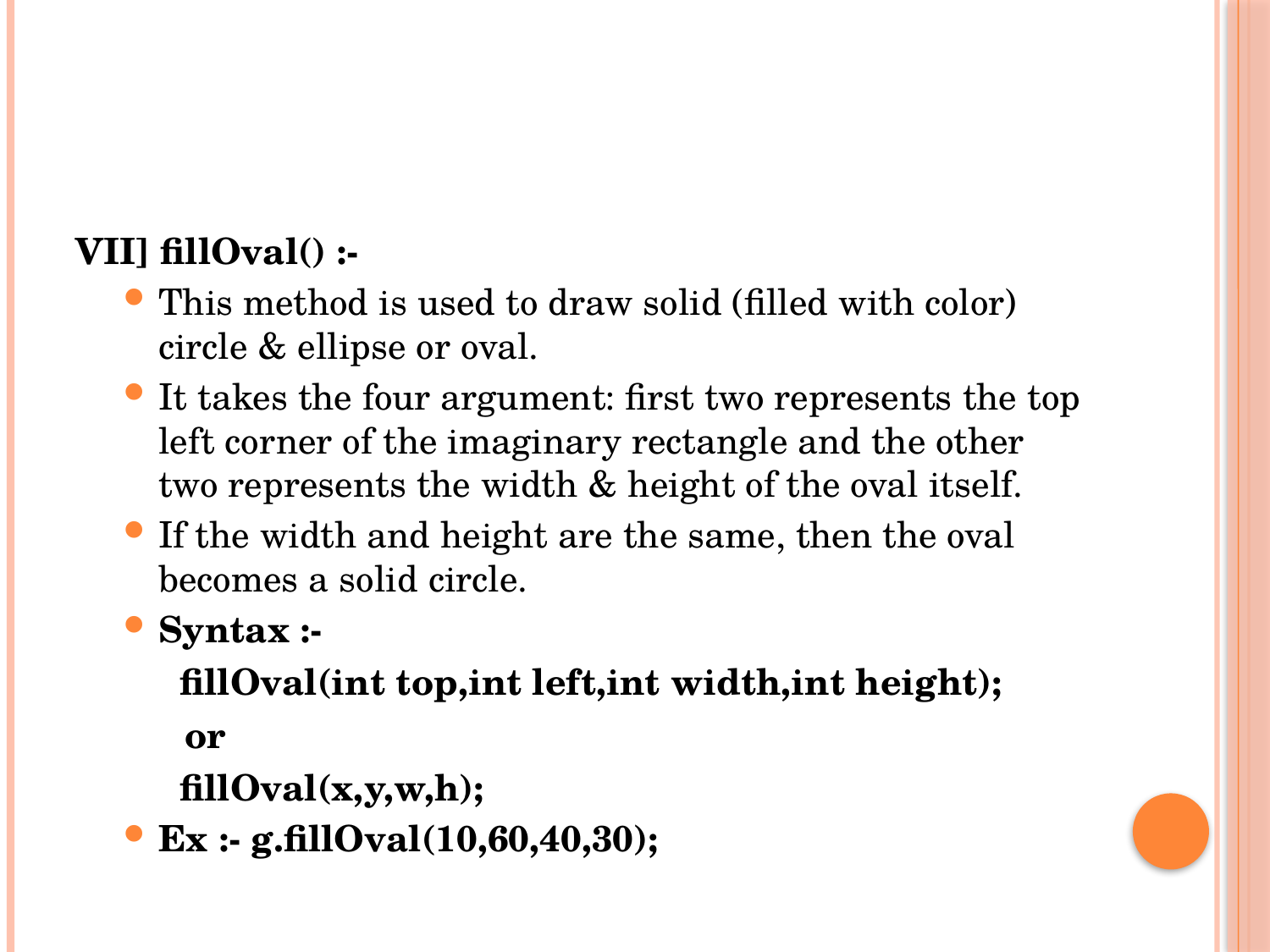

#
VII] fillOval() :-
This method is used to draw solid (filled with color) circle & ellipse or oval.
It takes the four argument: first two represents the top left corner of the imaginary rectangle and the other two represents the width & height of the oval itself.
If the width and height are the same, then the oval becomes a solid circle.
Syntax :-
          fillOval(int top,int left,int width,int height);
		or
          fillOval(x,y,w,h);
Ex :- g.fillOval(10,60,40,30);